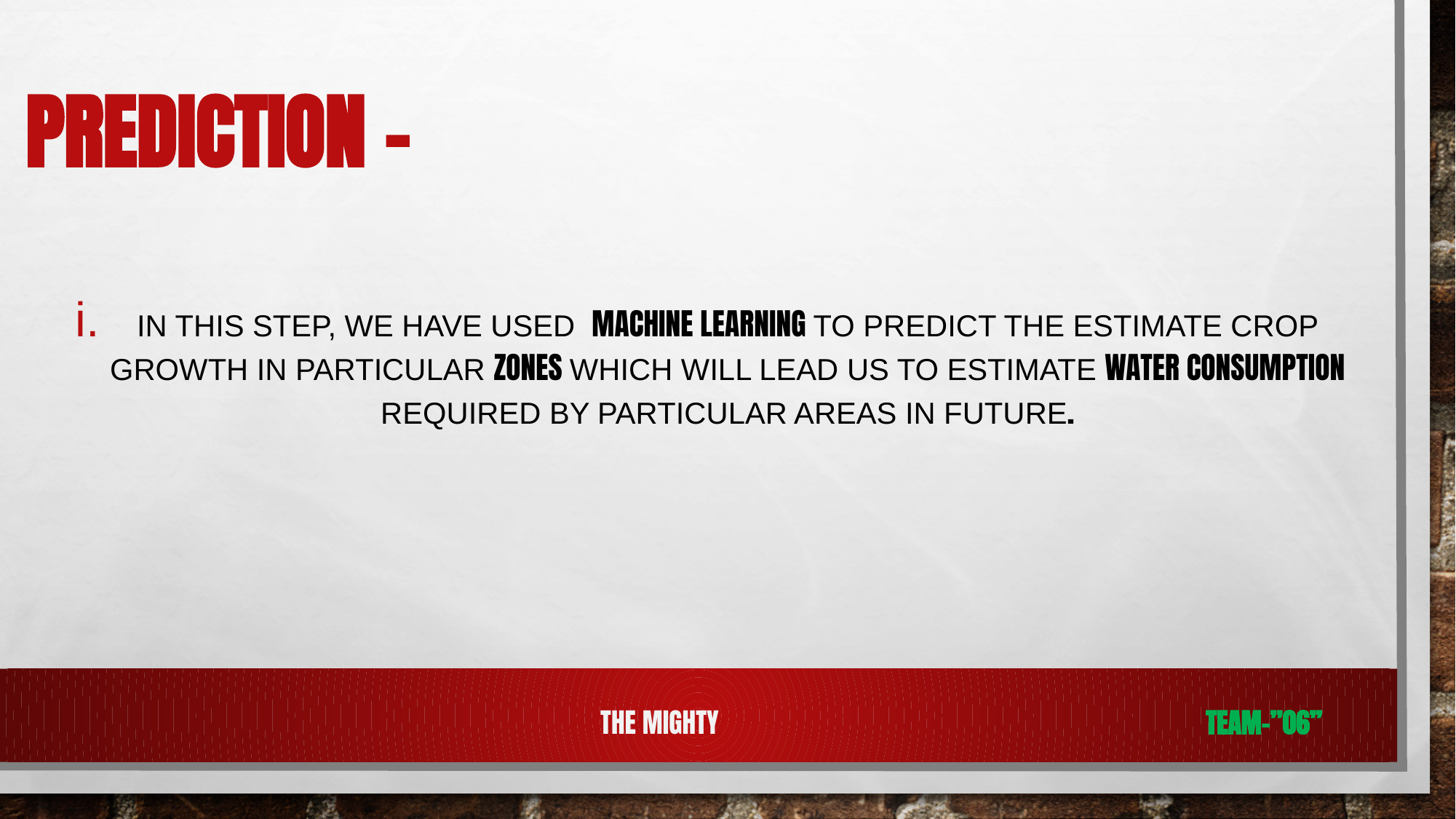

# Prediction -
In this step, we HAVE used  Machine Learning to predict the estimate crop growth in particular zones which will lead us to estimate water consumption required by particular areas in future.

THE MIGHTY
TEAM-”06”